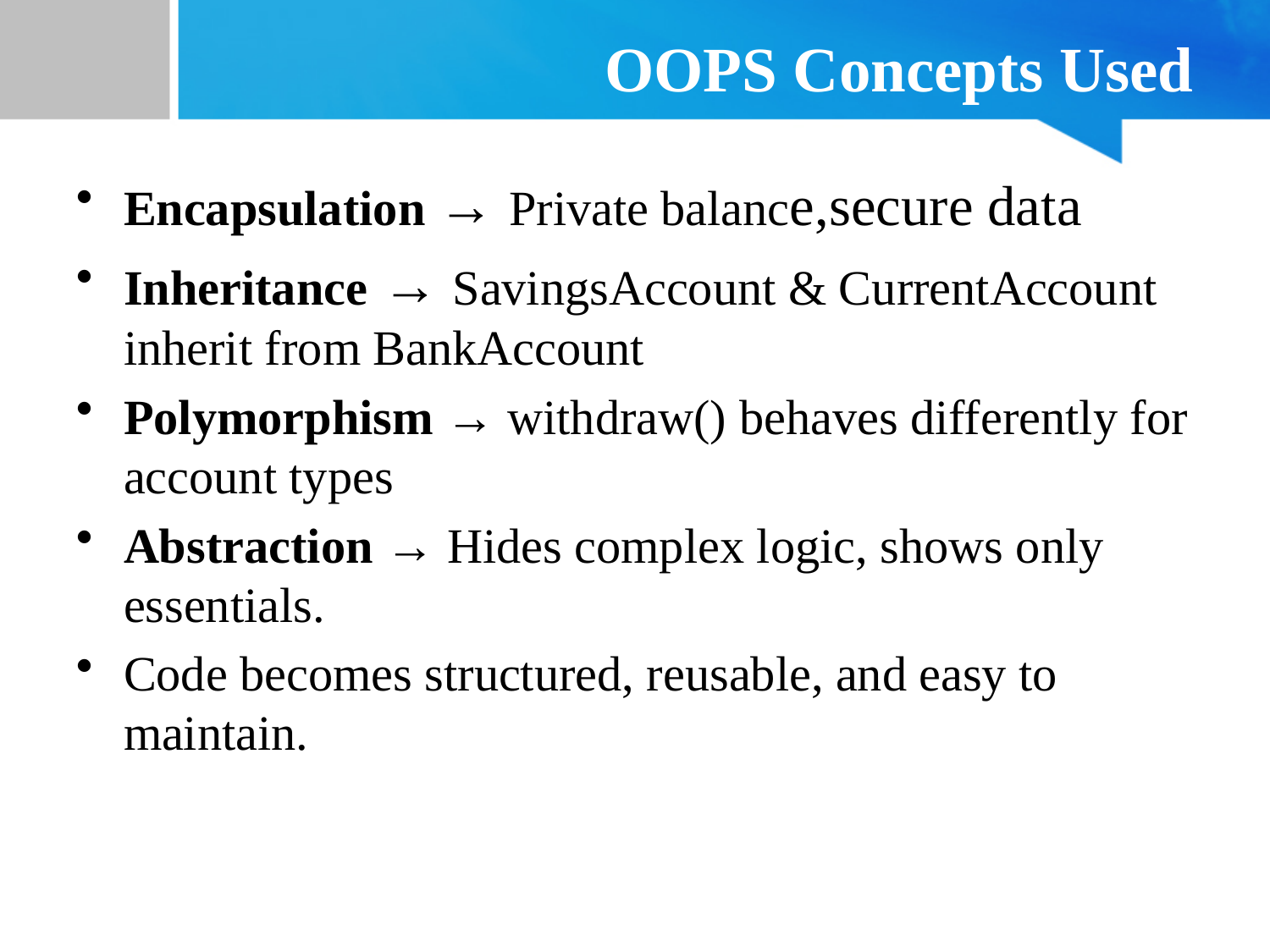

# OOPS Concepts Used
Encapsulation → Private balance,secure data
Inheritance → SavingsAccount & CurrentAccount inherit from BankAccount
Polymorphism → withdraw() behaves differently for account types
Abstraction → Hides complex logic, shows only essentials.
Code becomes structured, reusable, and easy to maintain.